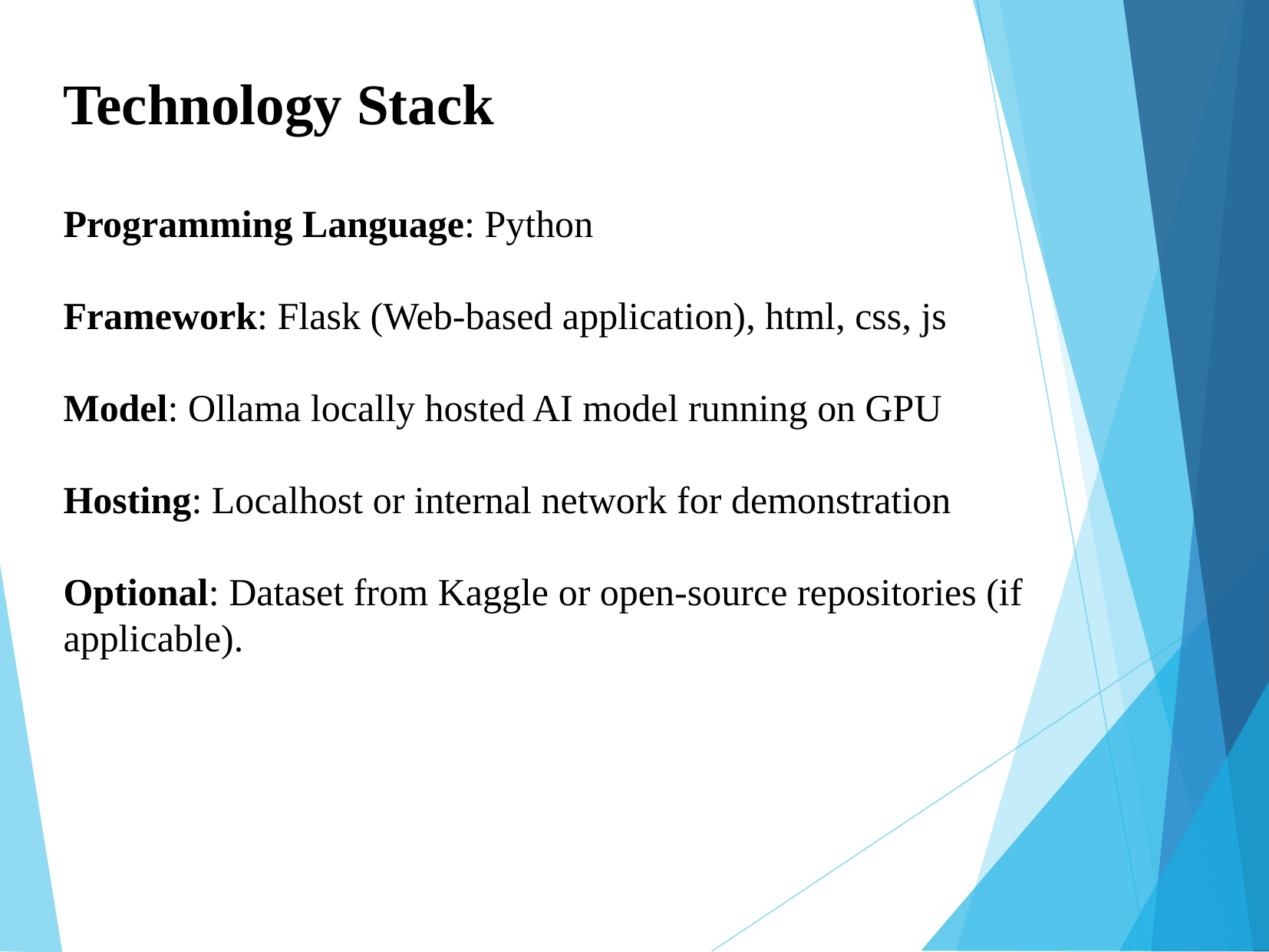

Technology Stack
Programming Language: Python

Framework: Flask (Web-based application), html, css, js

Model: Ollama locally hosted AI model running on GPU

Hosting: Localhost or internal network for demonstration

Optional: Dataset from Kaggle or open-source repositories (if applicable).